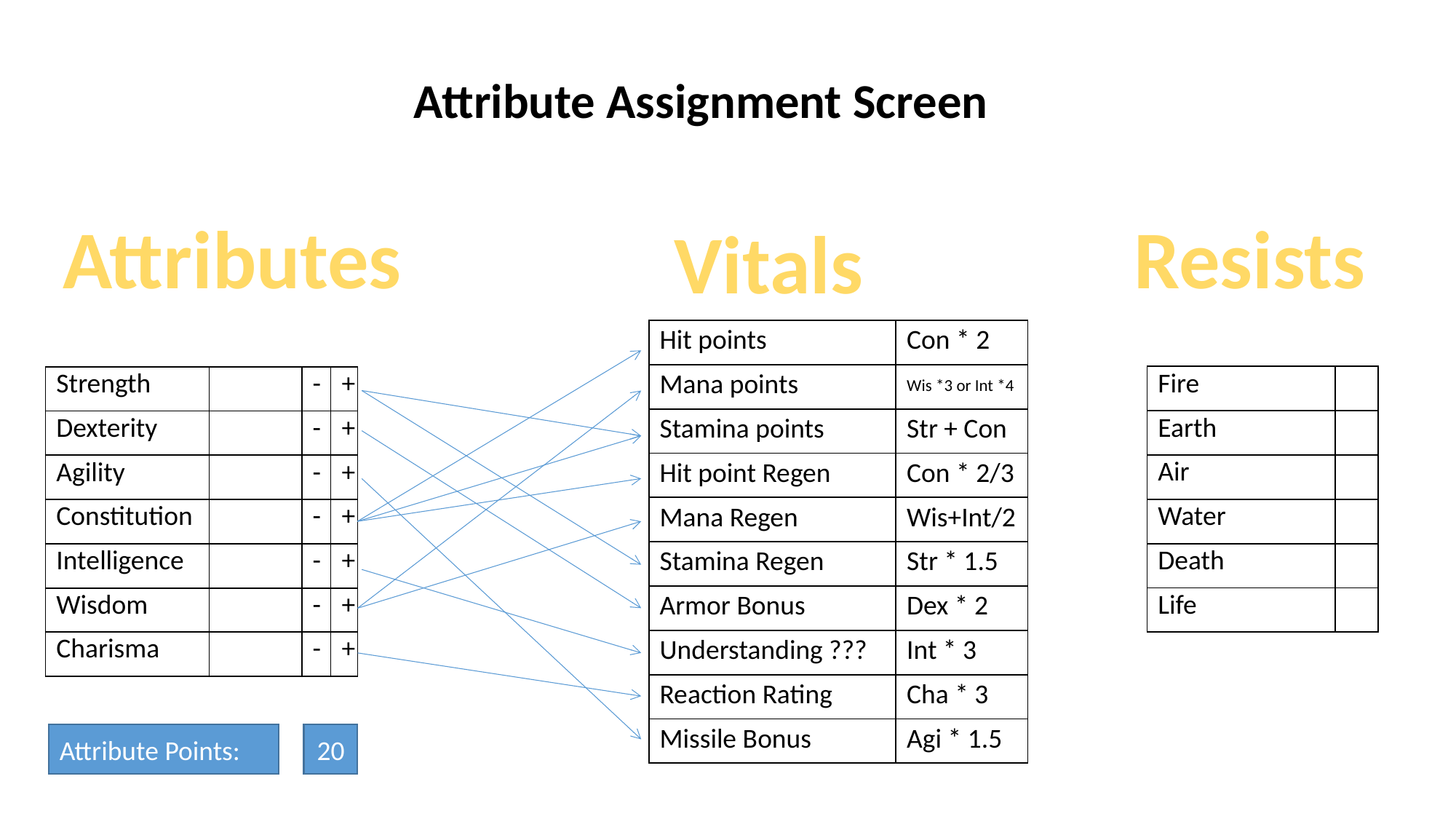

Attribute Assignment Screen
Attributes
Resists
Vitals
| Hit points | Con \* 2 |
| --- | --- |
| Mana points | Wis \*3 or Int \*4 |
| Stamina points | Str + Con |
| Hit point Regen | Con \* 2/3 |
| Mana Regen | Wis+Int/2 |
| Stamina Regen | Str \* 1.5 |
| Armor Bonus | Dex \* 2 |
| Understanding ??? | Int \* 3 |
| Reaction Rating | Cha \* 3 |
| Missile Bonus | Agi \* 1.5 |
| Fire |  |
| --- | --- |
| Earth |  |
| Air |  |
| Water |  |
| Death |  |
| Life |  |
| Strength |  | - | + |
| --- | --- | --- | --- |
| Dexterity |  | - | + |
| Agility |  | - | + |
| Constitution |  | - | + |
| Intelligence |  | - | + |
| Wisdom |  | - | + |
| Charisma |  | - | + |
Attribute Points:
20